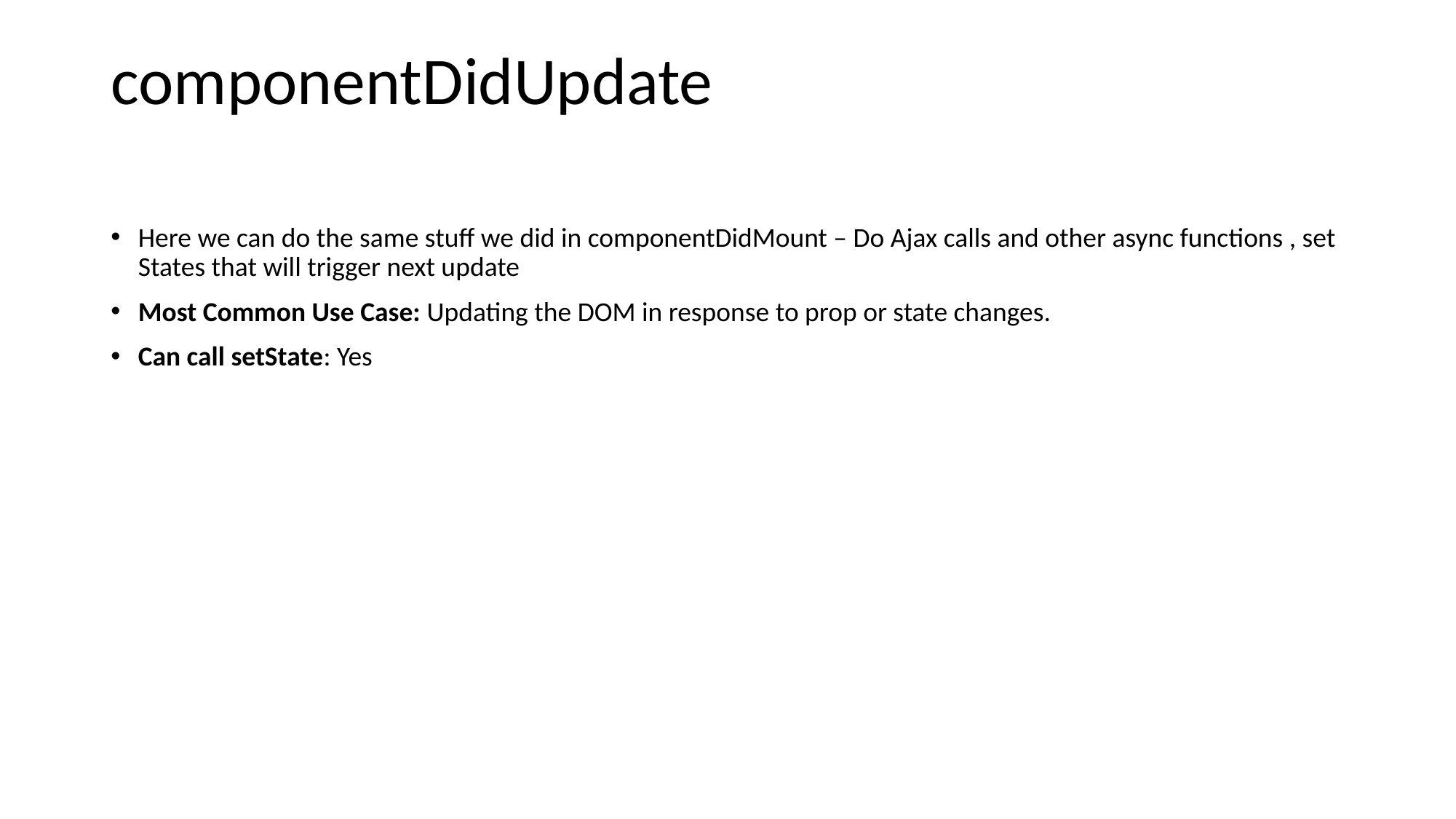

# componentDidUpdate
Here we can do the same stuff we did in componentDidMount – Do Ajax calls and other async functions , set States that will trigger next update
Most Common Use Case: Updating the DOM in response to prop or state changes.
Can call setState: Yes